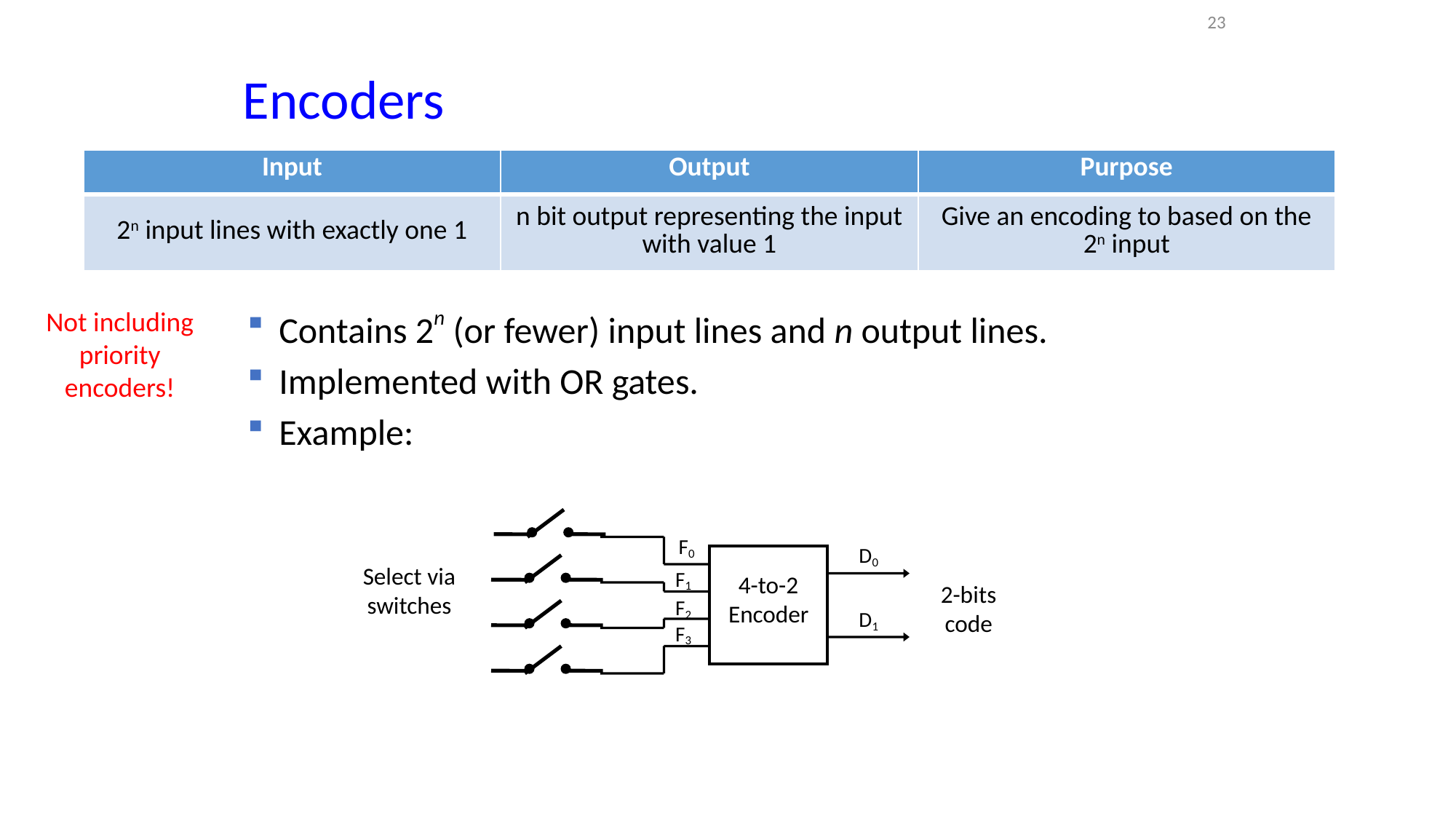

23
# Encoders

Contains 2n (or fewer) input lines and n output lines.
Implemented with OR gates.
Example:
| Input | Output | Purpose |
| --- | --- | --- |
| 2n input lines with exactly one 1 | n bit output representing the input with value 1 | Give an encoding to based on the 2n input |
Not including priority encoders!

F0

D0

Select via switches

F1

4-to-2 Encoder

2-bits code

F2

D1
F3